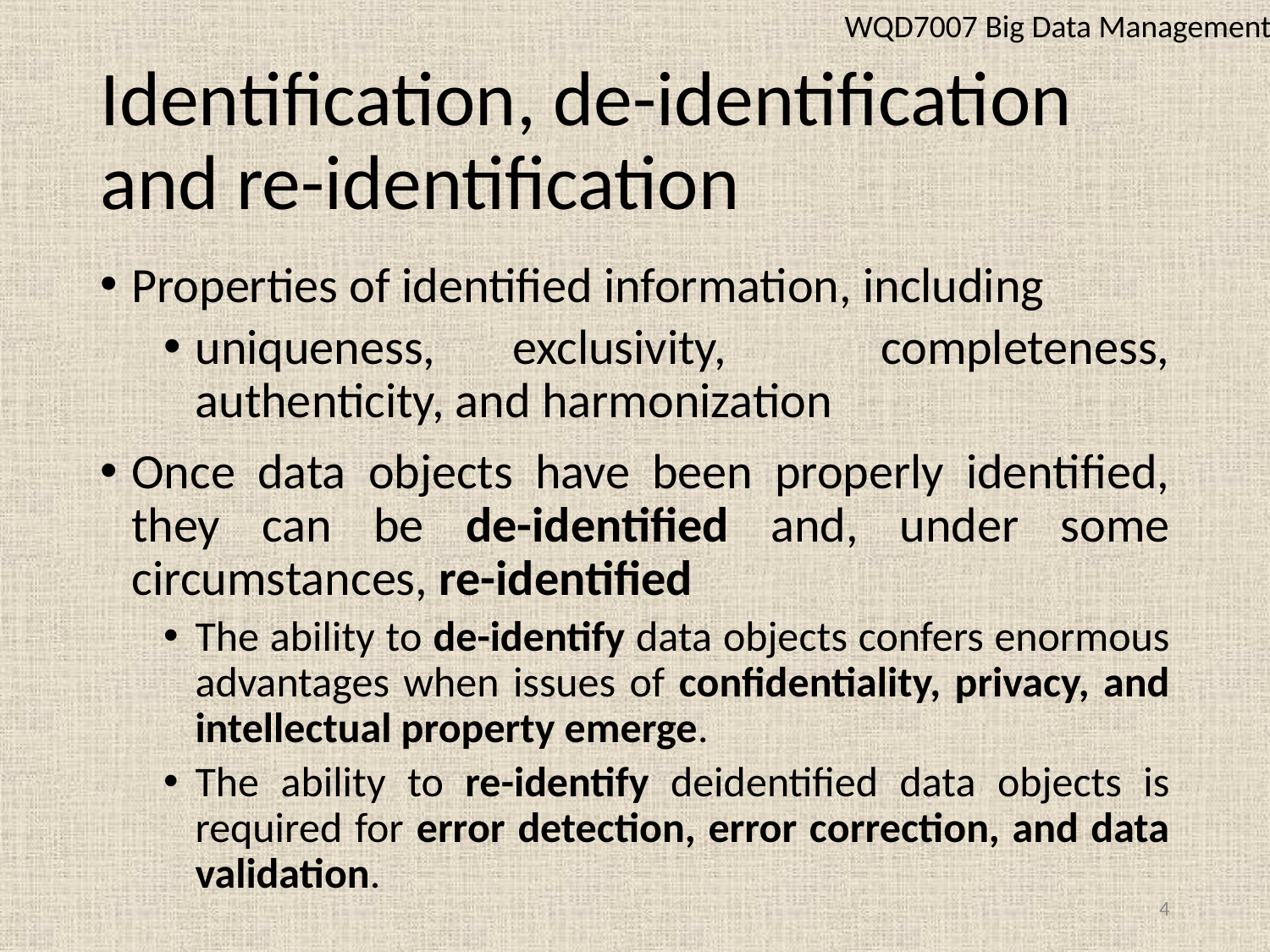

WQD7007 Big Data Management
# Identification, de-identification and re-identification
Properties of identified information, including
uniqueness, exclusivity,  completeness, authenticity, and harmonization
Once data objects have been properly identified, they can be de-identified and, under some circumstances, re-identified
The ability to de-identify data objects confers enormous advantages when issues of confidentiality, privacy, and intellectual property emerge.
The ability to re-identify deidentified data objects is required for error detection, error correction, and data validation.

4